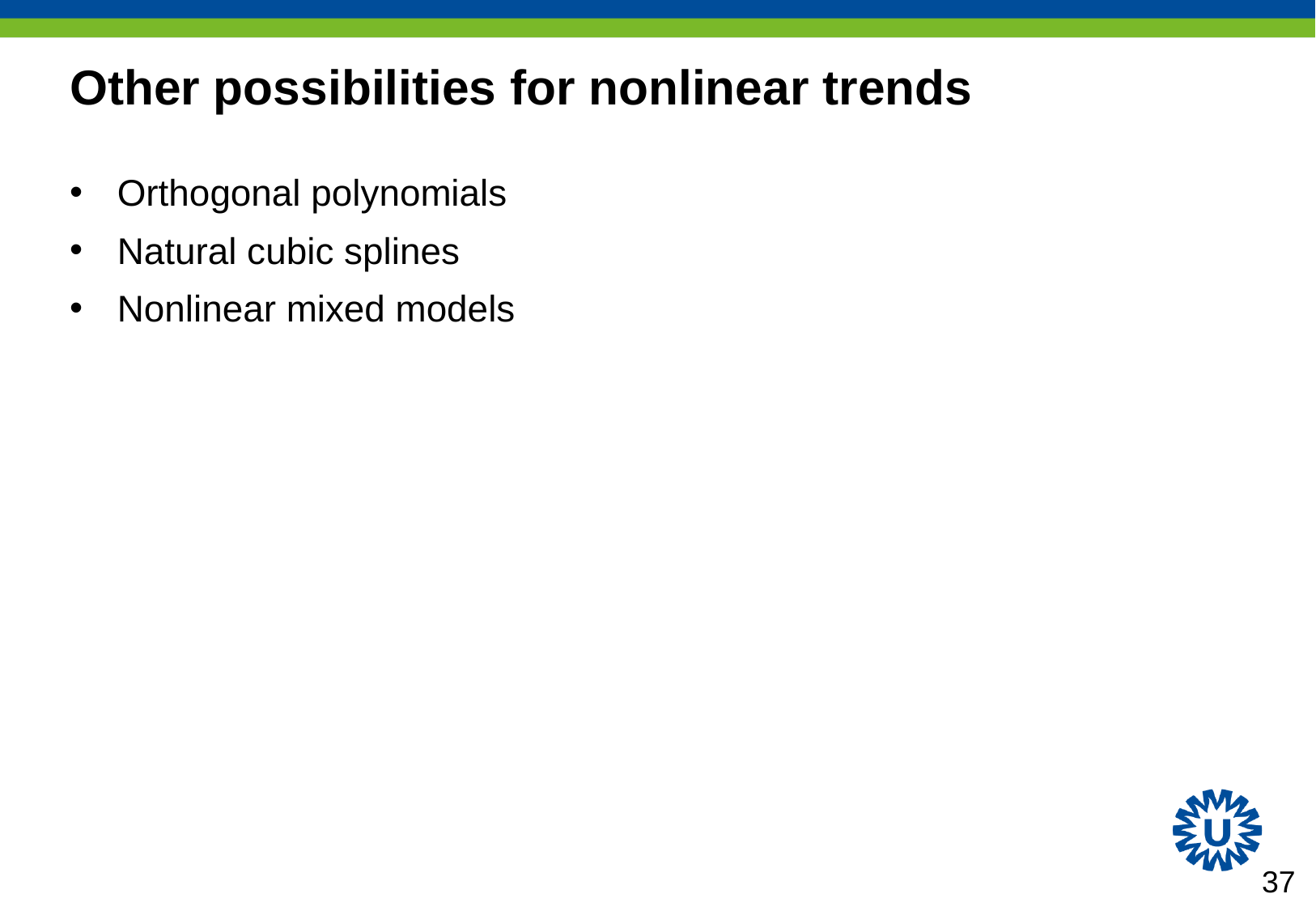

# Other possibilities for nonlinear trends
Orthogonal polynomials
Natural cubic splines
Nonlinear mixed models
37